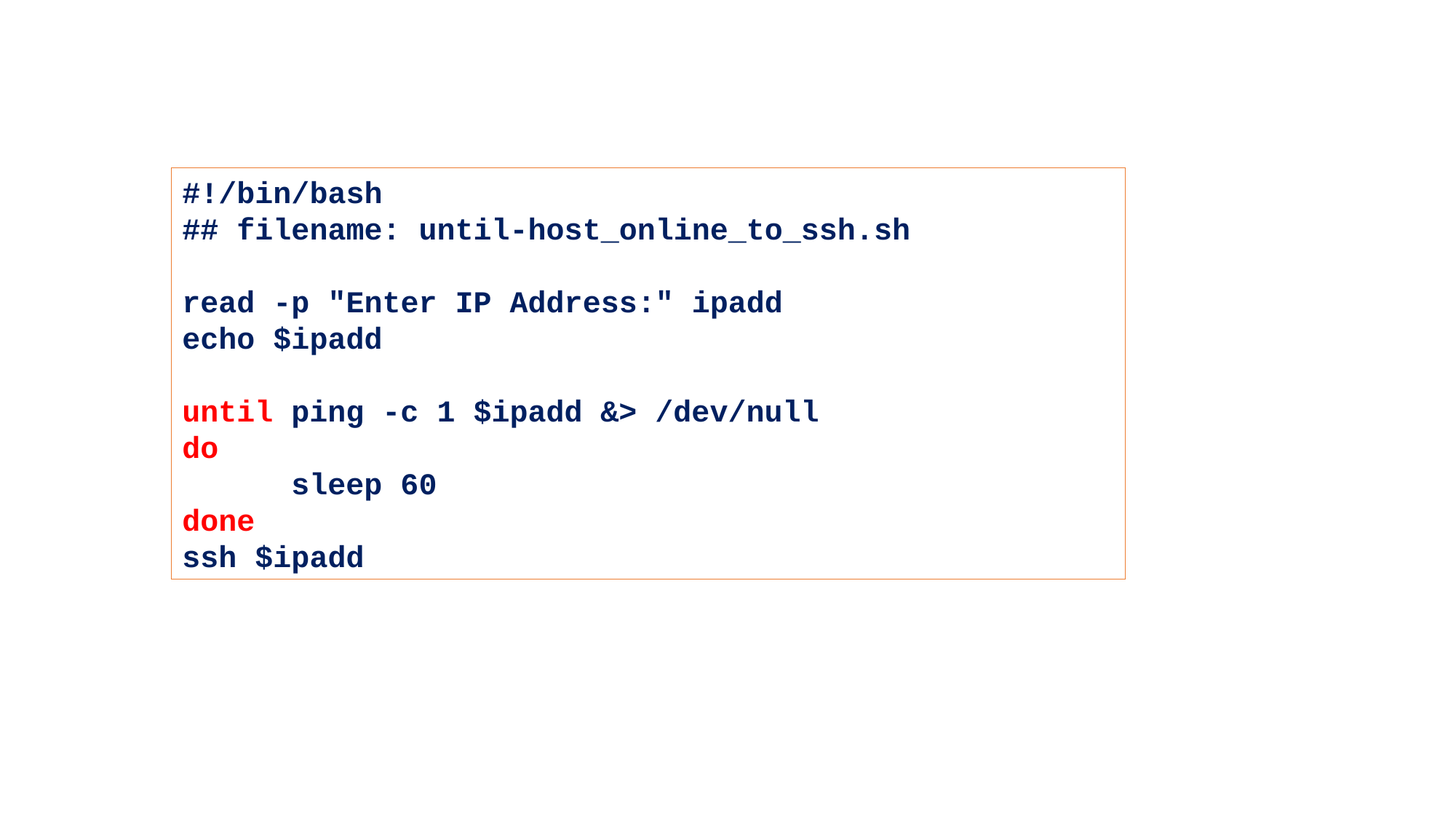

#!/bin/bash
## filename: until-host_online_to_ssh.sh

read -p "Enter IP Address:" ipadd
echo $ipadd

until ping -c 1 $ipadd &> /dev/null
do
      sleep 60
done
ssh $ipadd